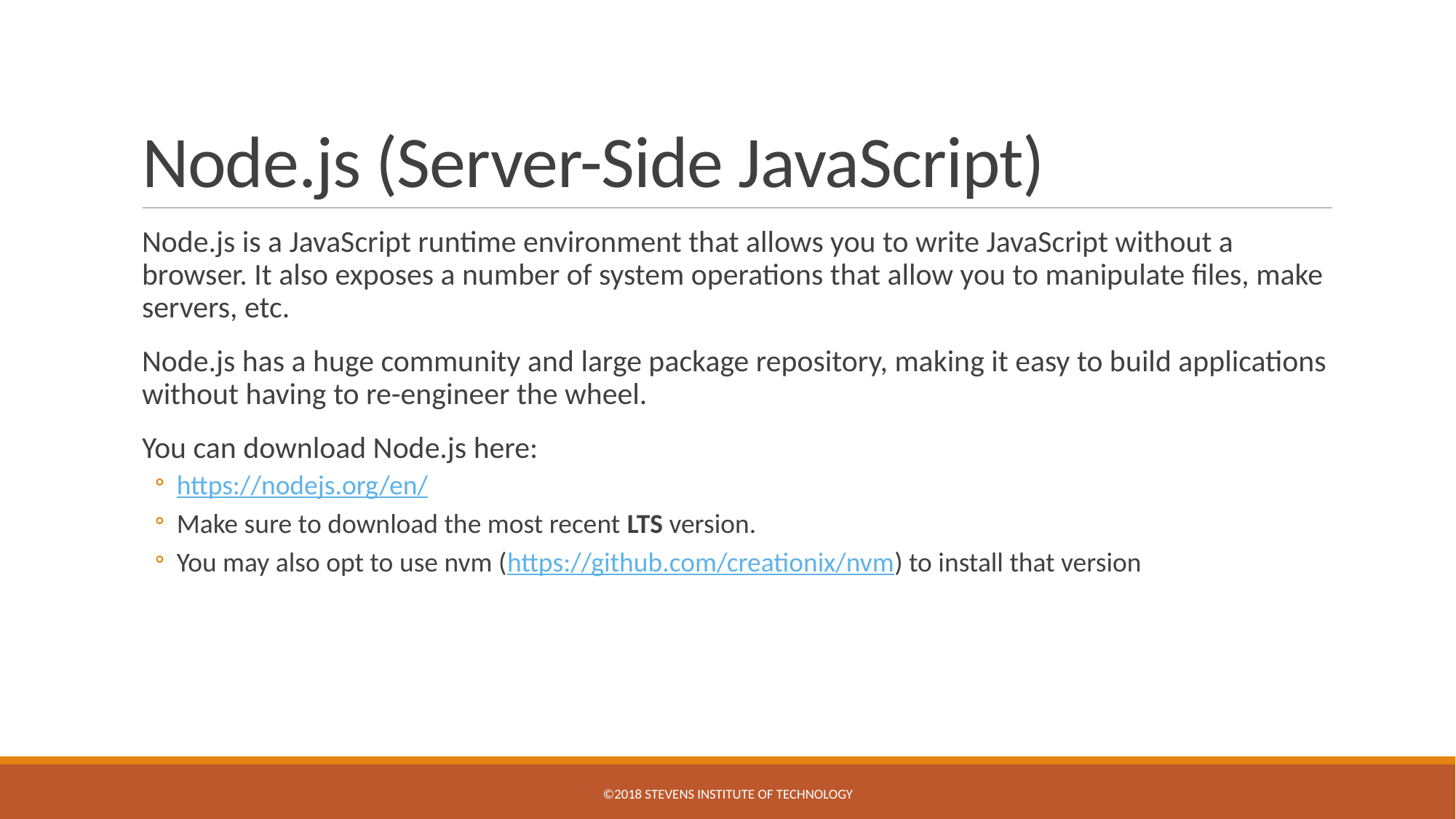

# Node.js (Server-Side JavaScript)
Node.js is a JavaScript runtime environment that allows you to write JavaScript without a browser. It also exposes a number of system operations that allow you to manipulate files, make servers, etc.
Node.js has a huge community and large package repository, making it easy to build applications without having to re-engineer the wheel.
You can download Node.js here:
https://nodejs.org/en/
Make sure to download the most recent LTS version.
You may also opt to use nvm (https://github.com/creationix/nvm) to install that version
©2018 Stevens Institute of Technology